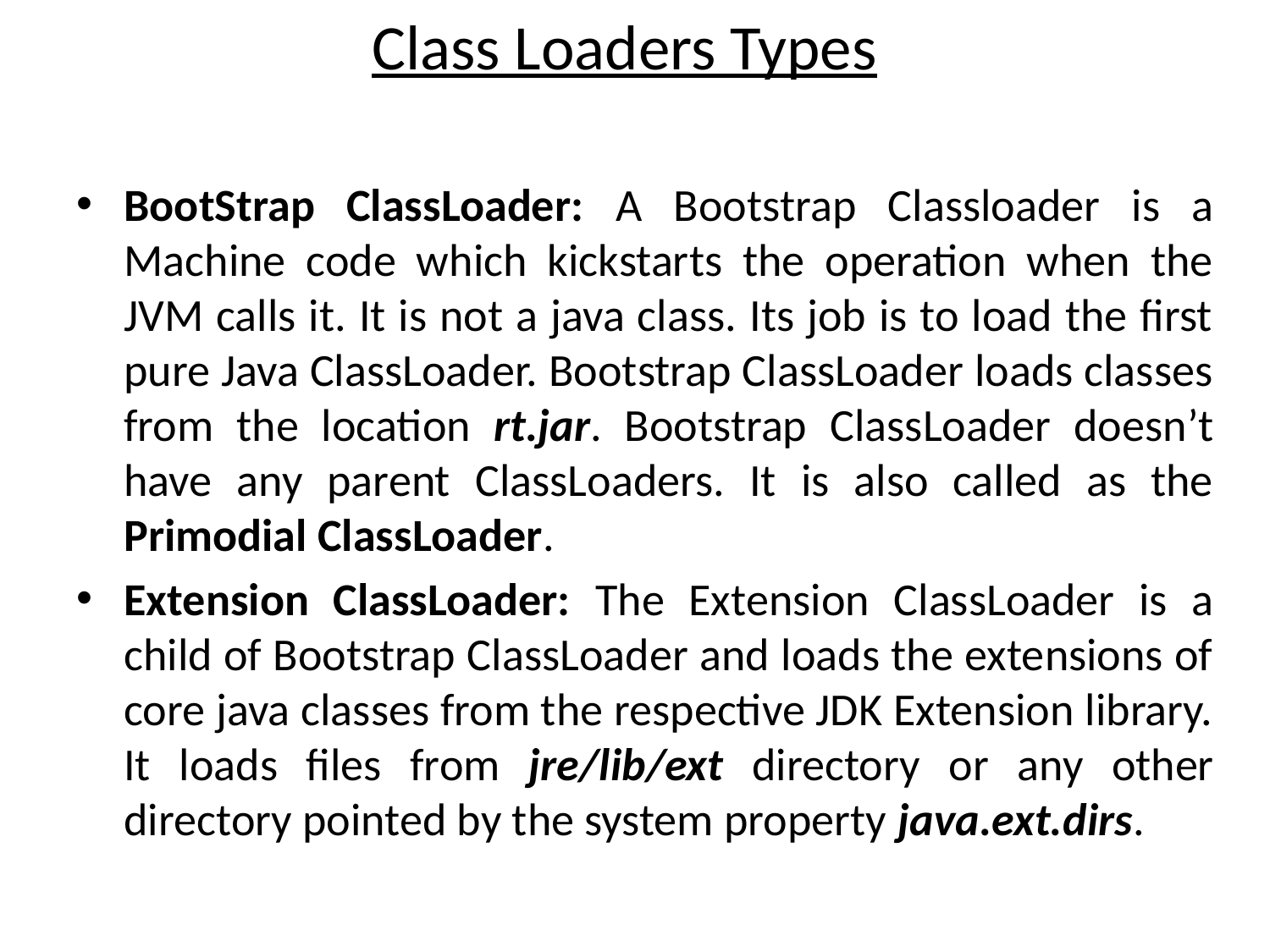

# Class Loaders Types
BootStrap ClassLoader: A Bootstrap Classloader is a Machine code which kickstarts the operation when the JVM calls it. It is not a java class. Its job is to load the first pure Java ClassLoader. Bootstrap ClassLoader loads classes from the location rt.jar. Bootstrap ClassLoader doesn’t have any parent ClassLoaders. It is also called as the Primodial ClassLoader.
Extension ClassLoader: The Extension ClassLoader is a child of Bootstrap ClassLoader and loads the extensions of core java classes from the respective JDK Extension library. It loads files from jre/lib/ext directory or any other directory pointed by the system property java.ext.dirs.